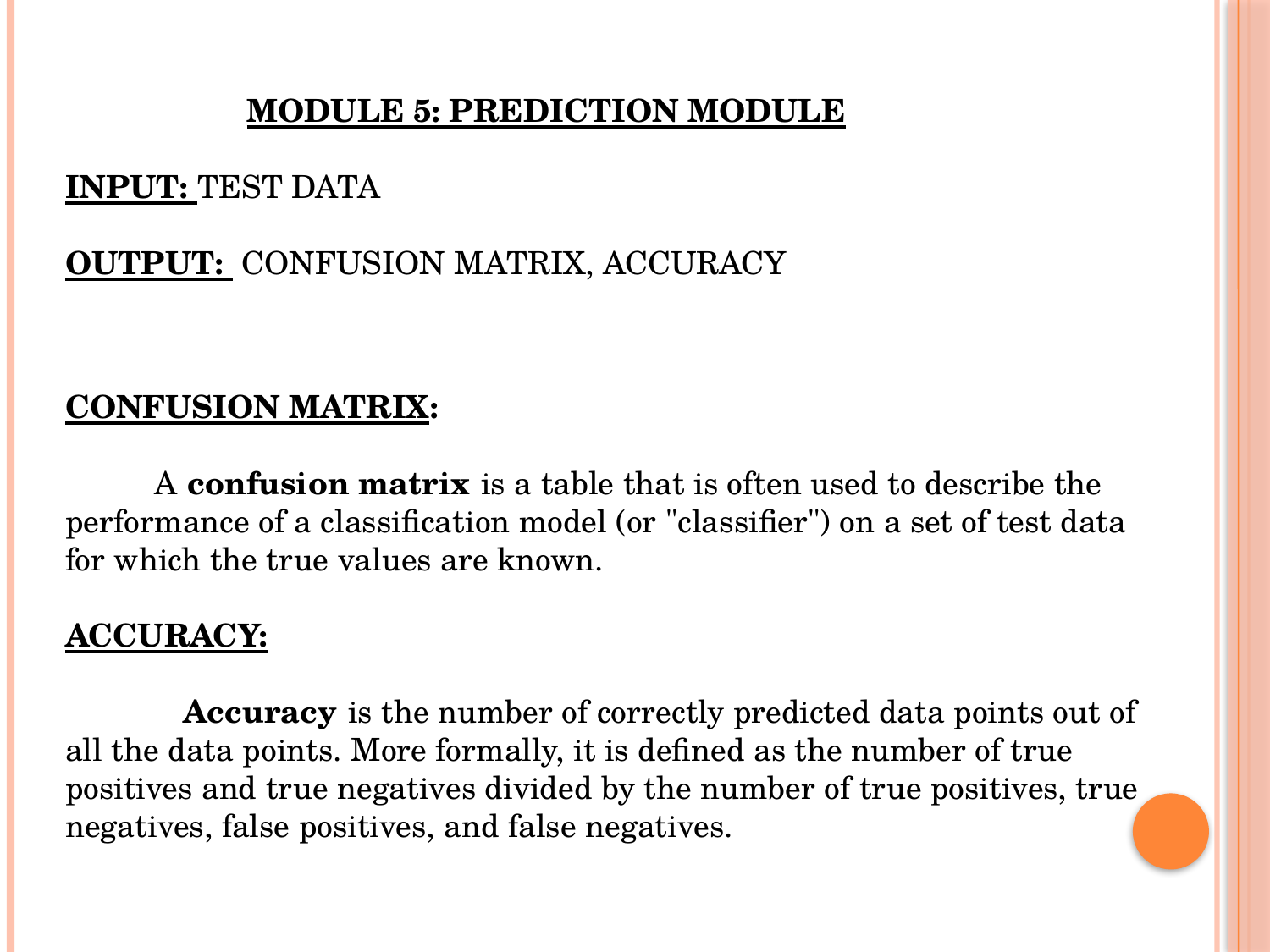

MODULE 5: PREDICTION MODULE

INPUT: TEST DATA

OUTPUT:  CONFUSION MATRIX, ACCURACY

CONFUSION MATRIX:

          A confusion matrix is a table that is often used to describe the performance of a classification model (or "classifier") on a set of test data for which the true values are known.

ACCURACY:

             Accuracy is the number of correctly predicted data points out of all the data points. More formally, it is defined as the number of true positives and true negatives divided by the number of true positives, true negatives, false positives, and false negatives.